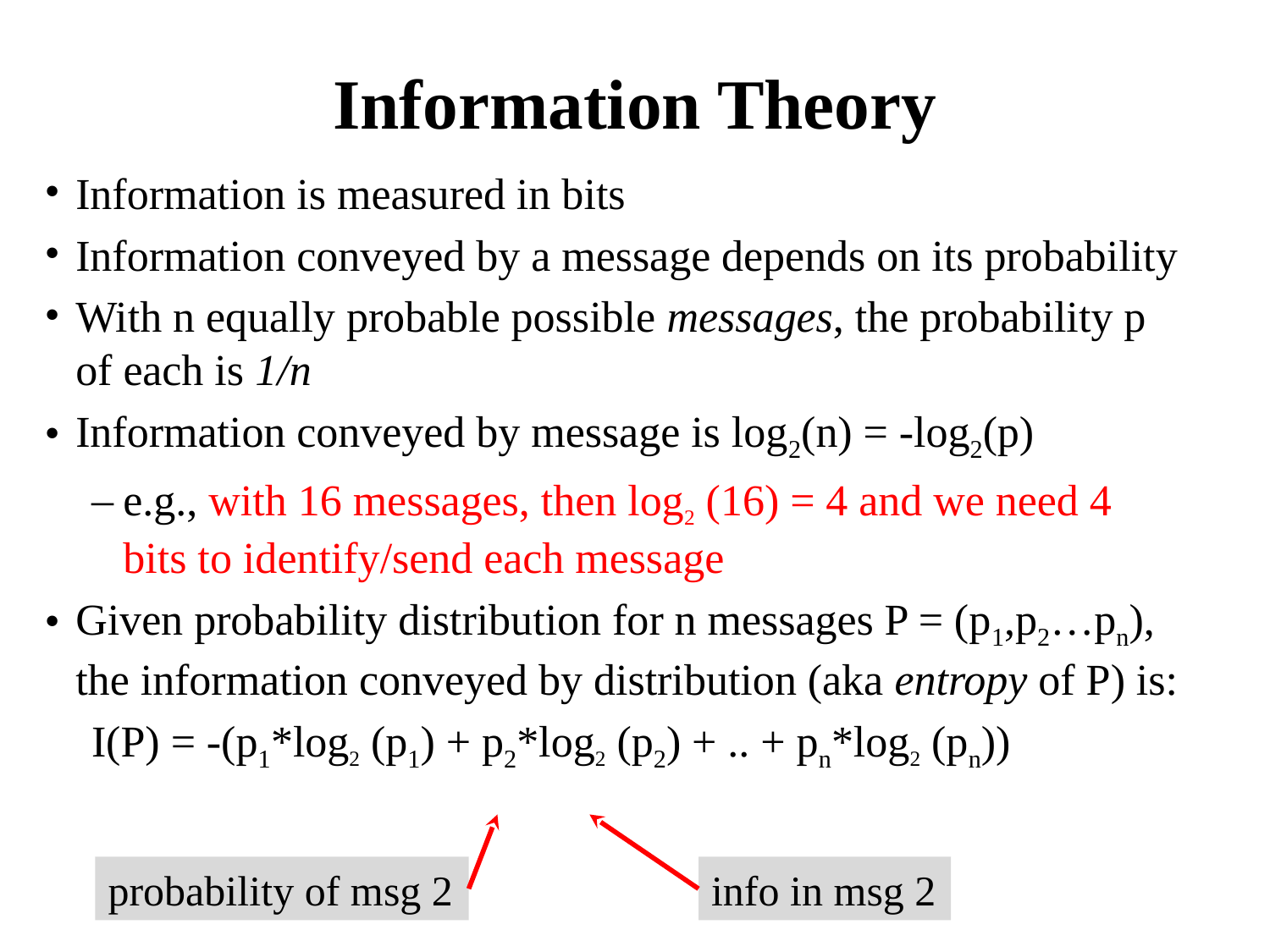

Information Theory
Information is measured in bits
Information conveyed by a message depends on its probability
With n equally probable possible messages, the probability p of each is 1/n
Information conveyed by message is log2(n) = -log2(p)
e.g., with 16 messages, then log2 (16) = 4 and we need 4 bits to identify/send each message
Given probability distribution for n messages P = (p1,p2…pn), the information conveyed by distribution (aka entropy of P) is:
I(P) = -(p1*log2 (p1) + p2*log2 (p2) + .. + pn*log2 (pn))
probability of msg 2
info in msg 2